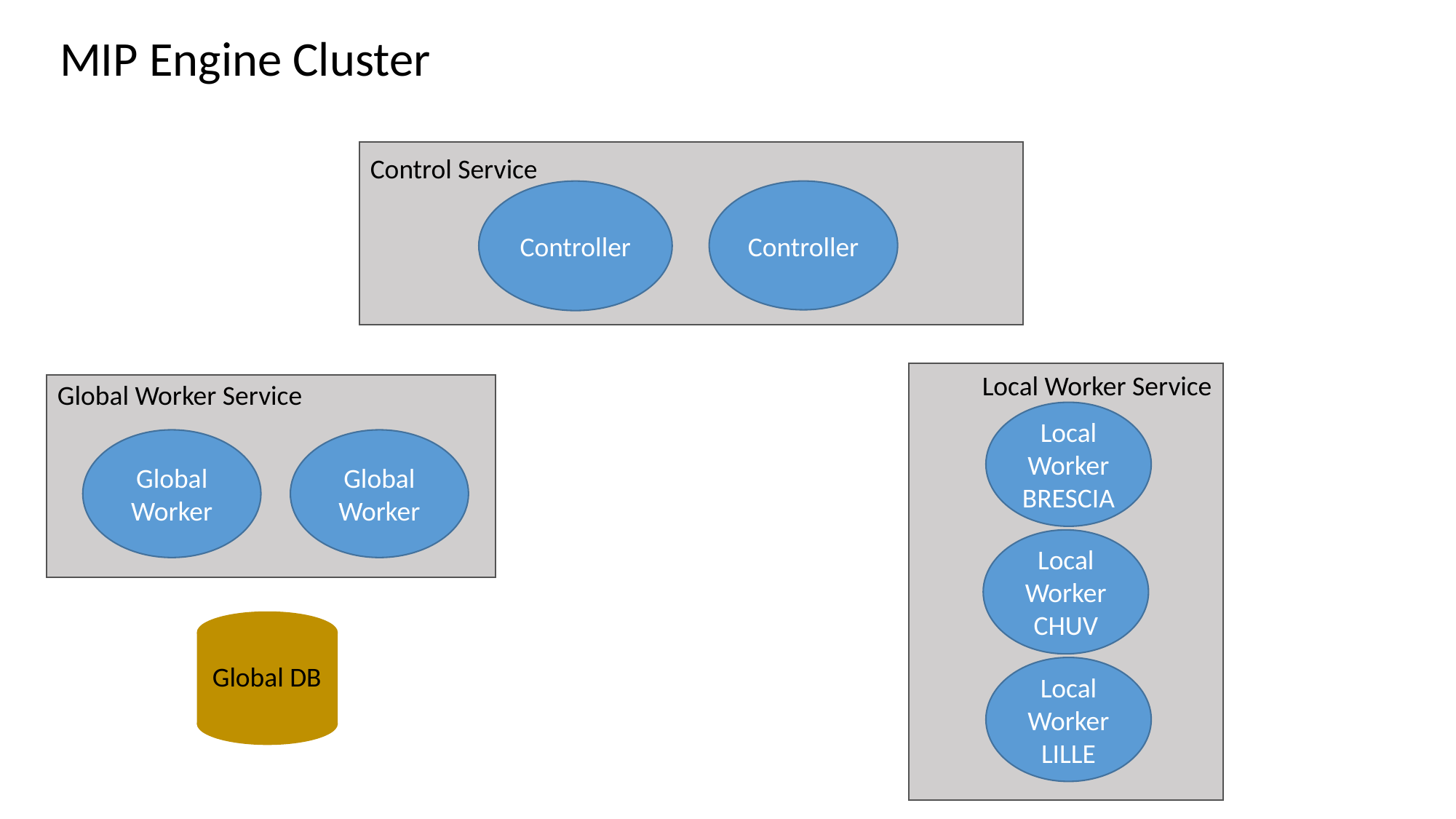

MIP Engine Cluster
Control Service

Controller
Controller
Local Worker Service

Global Worker Service

Local Worker
BRESCIA
Global Worker
Global Worker
Local Worker
CHUV

Global DB
Local Worker
LILLE